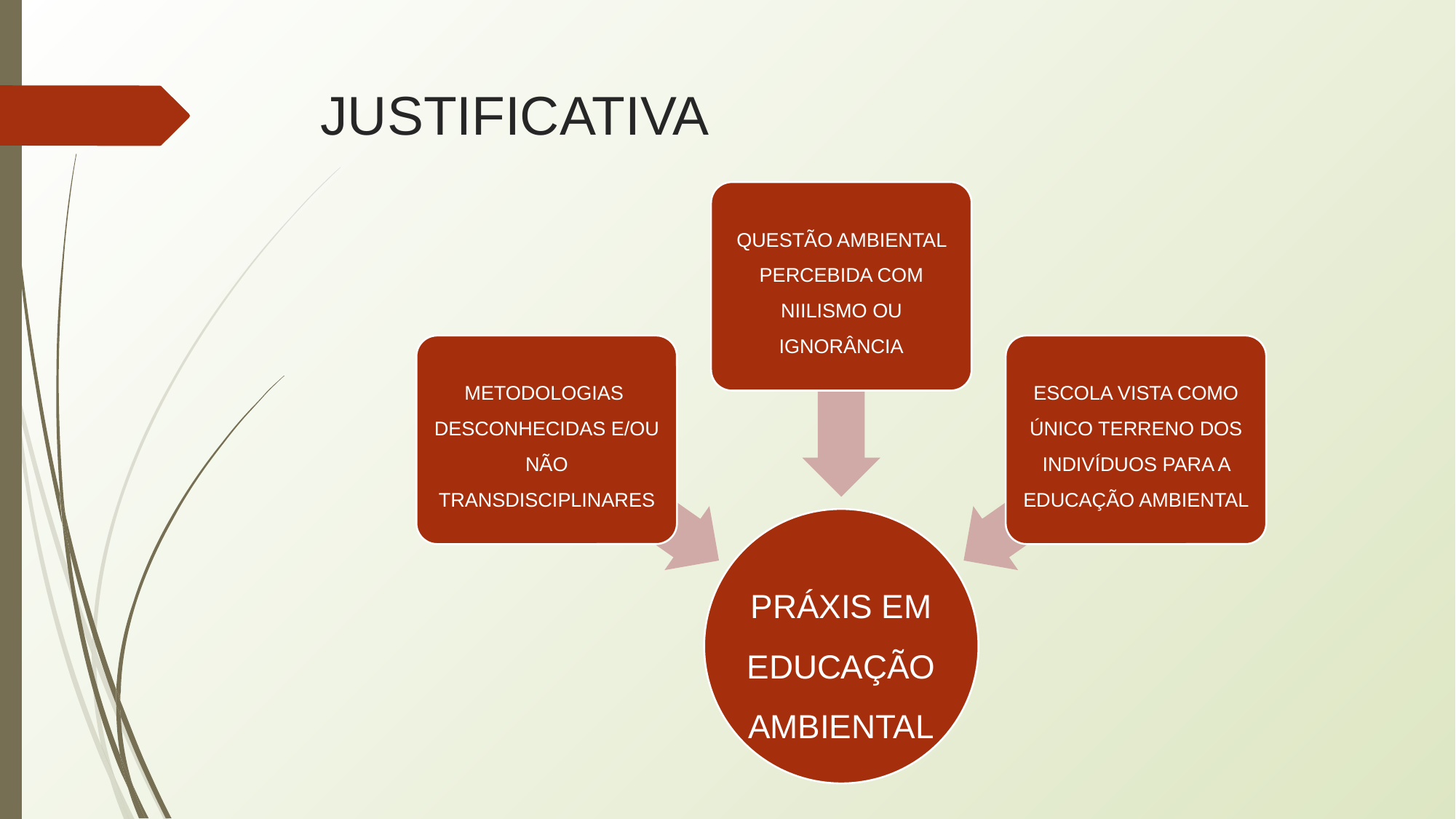

# JUSTIFICATIVA

QUESTÃO AMBIENTAL PERCEBIDA COM NIILISMO OU IGNORÂNCIA

METODOLOGIAS  DESCONHECIDAS E/OU NÃO TRANSDISCIPLINARES
ESCOLA VISTA COMO ÚNICO TERRENO DOS INDIVÍDUOS PARA A EDUCAÇÃO AMBIENTAL

PRÁXIS EM EDUCAÇÃO AMBIENTAL